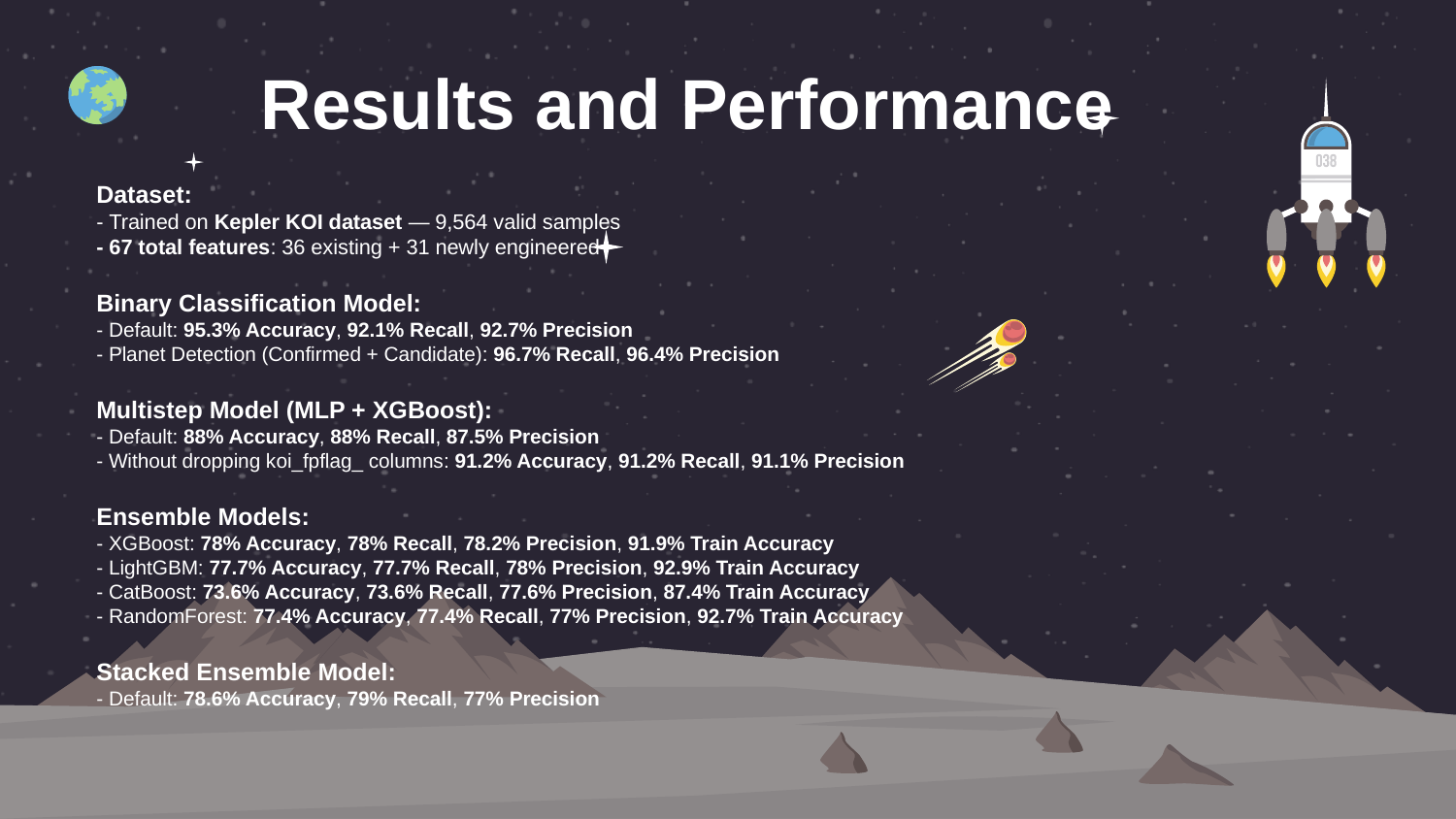

# Results and Performance

Dataset:
- Trained on Kepler KOI dataset — 9,564 valid samples
- 67 total features: 36 existing + 31 newly engineered

Binary Classification Model:
- Default: 95.3% Accuracy, 92.1% Recall, 92.7% Precision
- Planet Detection (Confirmed + Candidate): 96.7% Recall, 96.4% Precision

Multistep Model (MLP + XGBoost):
- Default: 88% Accuracy, 88% Recall, 87.5% Precision
- Without dropping koi_fpflag_ columns: 91.2% Accuracy, 91.2% Recall, 91.1% Precision

Ensemble Models:
- XGBoost: 78% Accuracy, 78% Recall, 78.2% Precision, 91.9% Train Accuracy
- LightGBM: 77.7% Accuracy, 77.7% Recall, 78% Precision, 92.9% Train Accuracy
- CatBoost: 73.6% Accuracy, 73.6% Recall, 77.6% Precision, 87.4% Train Accuracy
- RandomForest: 77.4% Accuracy, 77.4% Recall, 77% Precision, 92.7% Train Accuracy

Stacked Ensemble Model:
- Default: 78.6% Accuracy, 79% Recall, 77% Precision